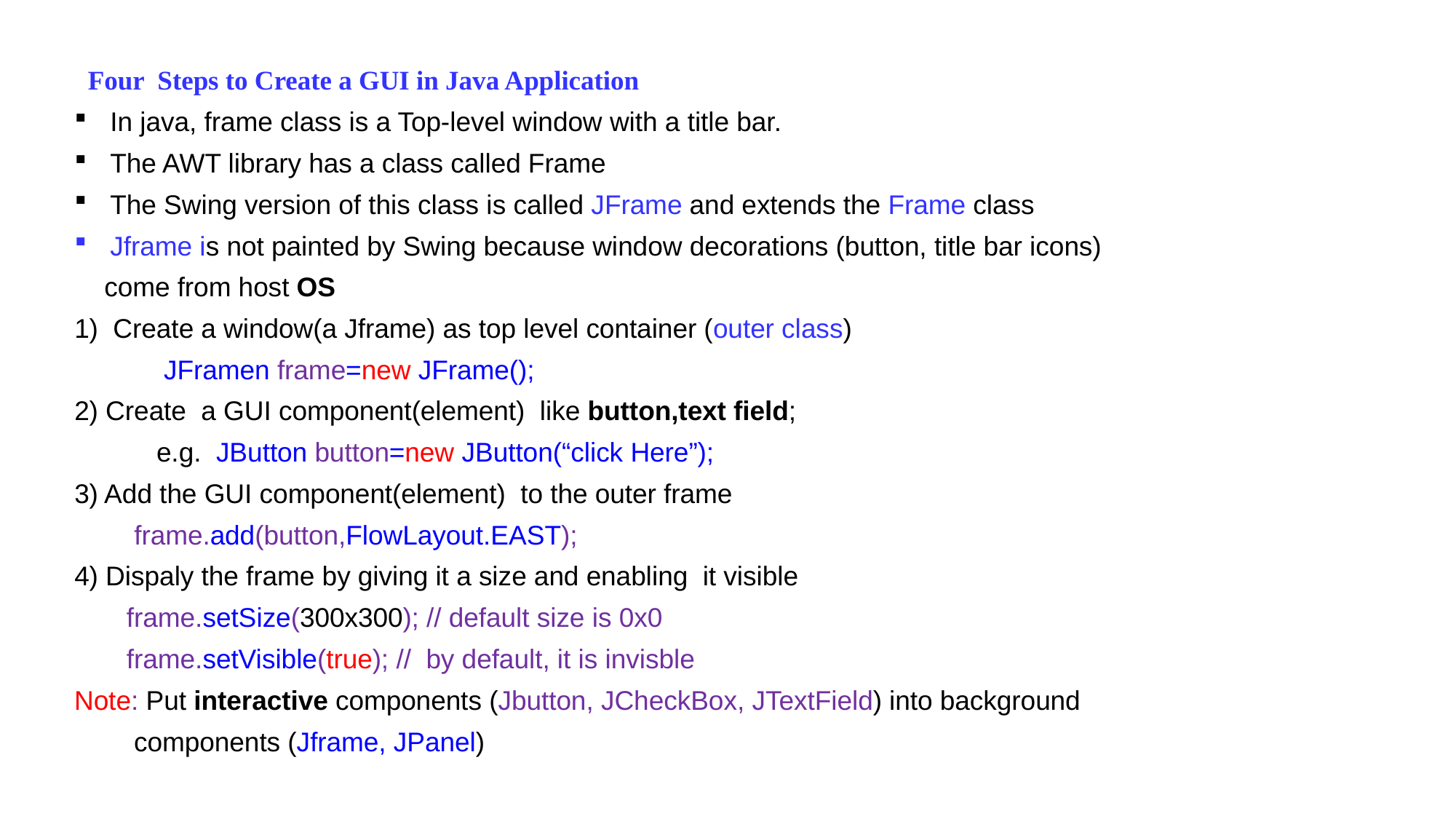

Four  Steps to Create a GUI in Java Application
In java, frame class is a Top-level window with a title bar.
The AWT library has a class called Frame
The Swing version of this class is called JFrame and extends the Frame class
Jframe is not painted by Swing because window decorations (button, title bar icons)
    come from host OS
1)  Create a window(a Jframe) as top level container (outer class)
            JFramen frame=new JFrame();
2) Create  a GUI component(element)  like button,text field;
           e.g.  JButton button=new JButton(“click Here”);
3) Add the GUI component(element)  to the outer frame
        frame.add(button,FlowLayout.EAST);
4) Dispaly the frame by giving it a size and enabling  it visible
       frame.setSize(300x300); // default size is 0x0
       frame.setVisible(true); //  by default, it is invisble
Note: Put interactive components (Jbutton, JCheckBox, JTextField) into background
        components (Jframe, JPanel)